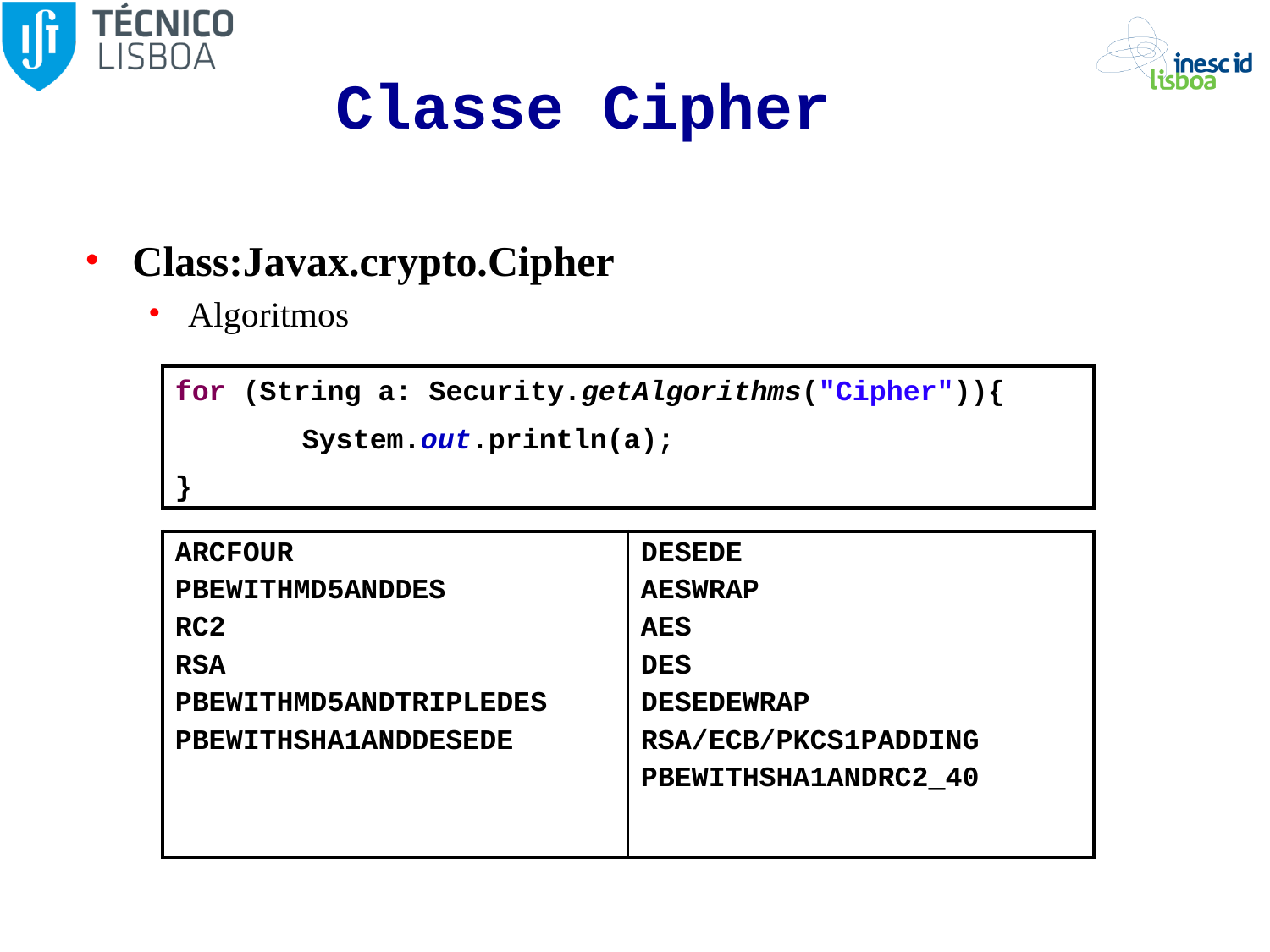

# Classe Cipher
Class:Javax.crypto.Cipher
Algoritmos
for (String a: Security.getAlgorithms("Cipher")){
	System.out.println(a);
}
| ARCFOUR PBEWITHMD5ANDDES RC2 RSA PBEWITHMD5ANDTRIPLEDES PBEWITHSHA1ANDDESEDE | DESEDE AESWRAP AES DES DESEDEWRAP RSA/ECB/PKCS1PADDING PBEWITHSHA1ANDRC2\_40 |
| --- | --- |